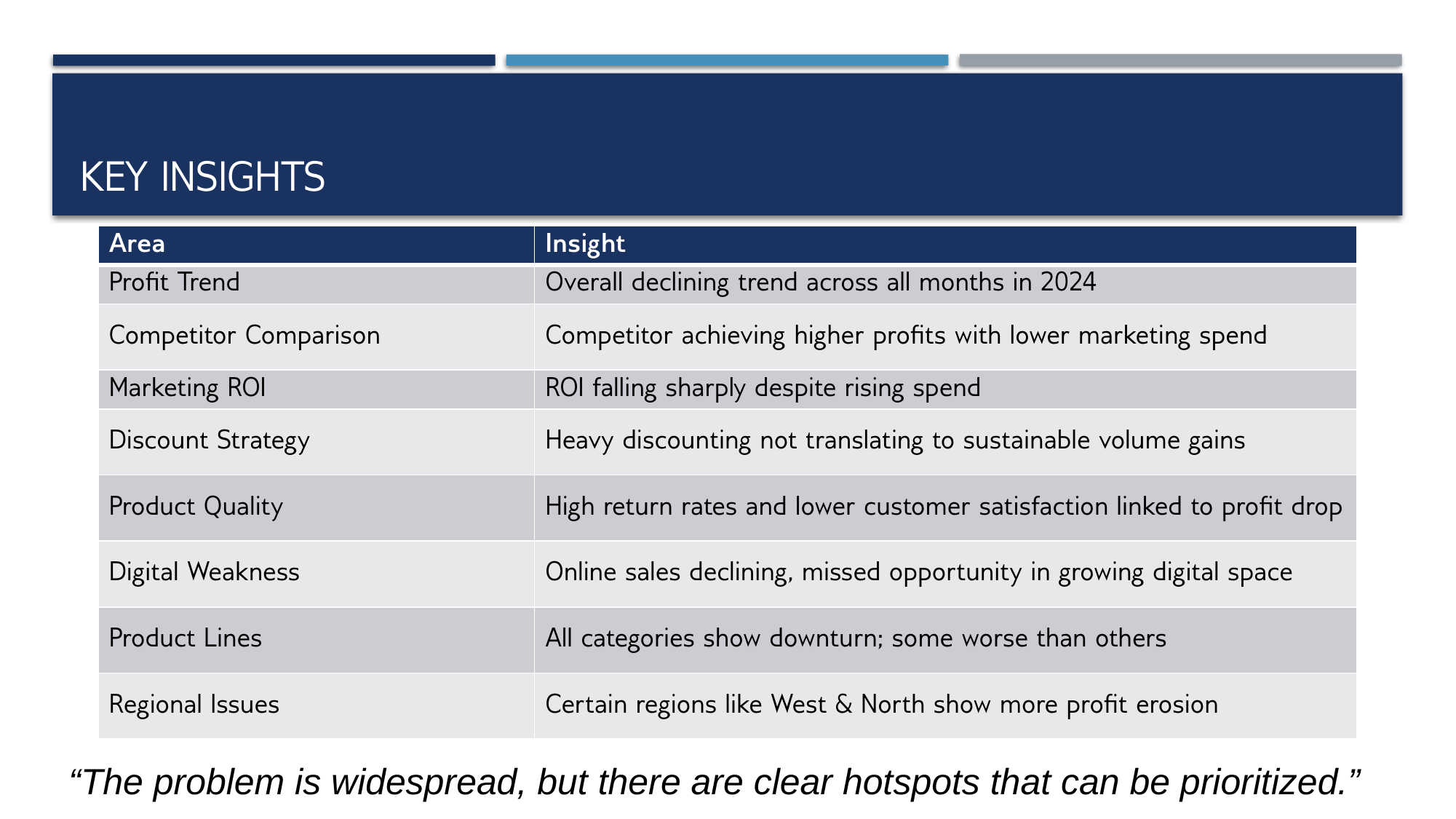

# KEY INSIGHTS
| Area | Insight |
| --- | --- |
| Profit Trend | Overall declining trend across all months in 2024 |
| Competitor Comparison | Competitor achieving higher profits with lower marketing spend |
| Marketing ROI | ROI falling sharply despite rising spend |
| Discount Strategy | Heavy discounting not translating to sustainable volume gains |
| Product Quality | High return rates and lower customer satisfaction linked to profit drop |
| Digital Weakness | Online sales declining, missed opportunity in growing digital space |
| Product Lines | All categories show downturn; some worse than others |
| Regional Issues | Certain regions like West & North show more profit erosion |
“The problem is widespread, but there are clear hotspots that can be prioritized.”